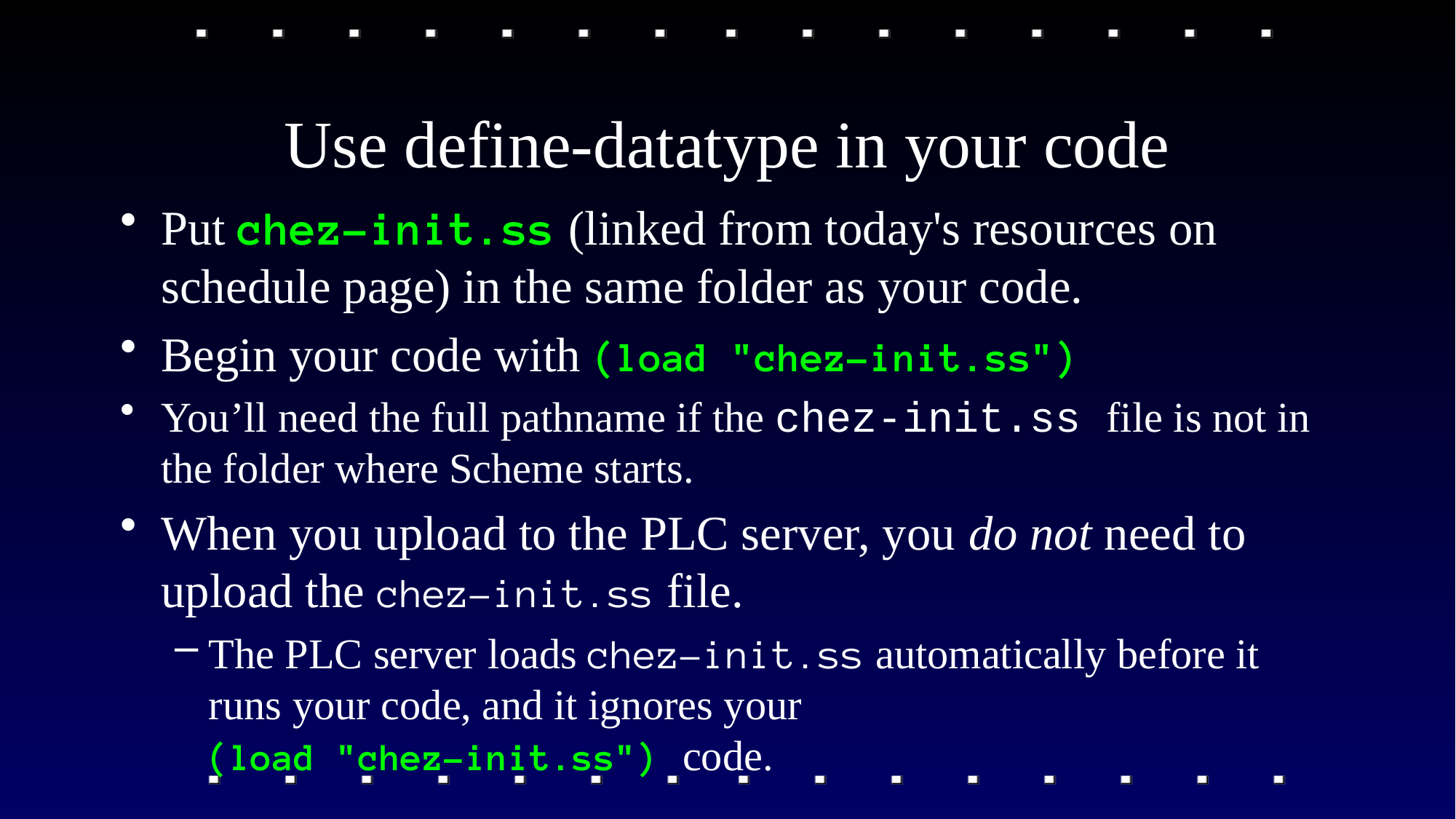

# Use define-datatype in your code
Put chez-init.ss (linked from today's resources on schedule page) in the same folder as your code.
Begin your code with (load "chez-init.ss")
You’ll need the full pathname if the chez-init.ss file is not in the folder where Scheme starts.
When you upload to the PLC server, you do not need to upload the chez-init.ss file.
The PLC server loads chez-init.ss automatically before it runs your code, and it ignores your
(load "chez-init.ss") code.